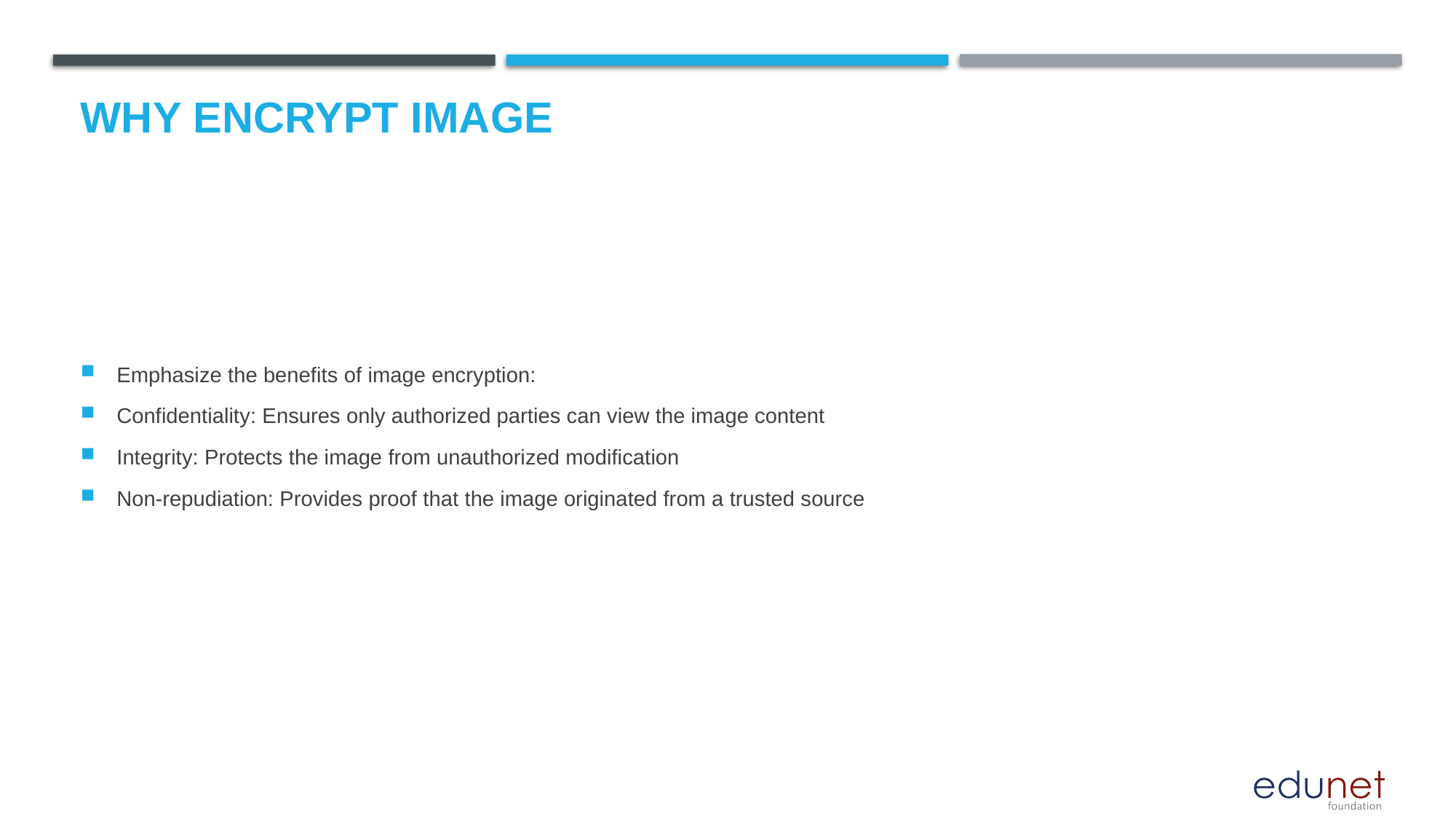

# Why encrypt image
Emphasize the benefits of image encryption:
Confidentiality: Ensures only authorized parties can view the image content
Integrity: Protects the image from unauthorized modification
Non-repudiation: Provides proof that the image originated from a trusted source